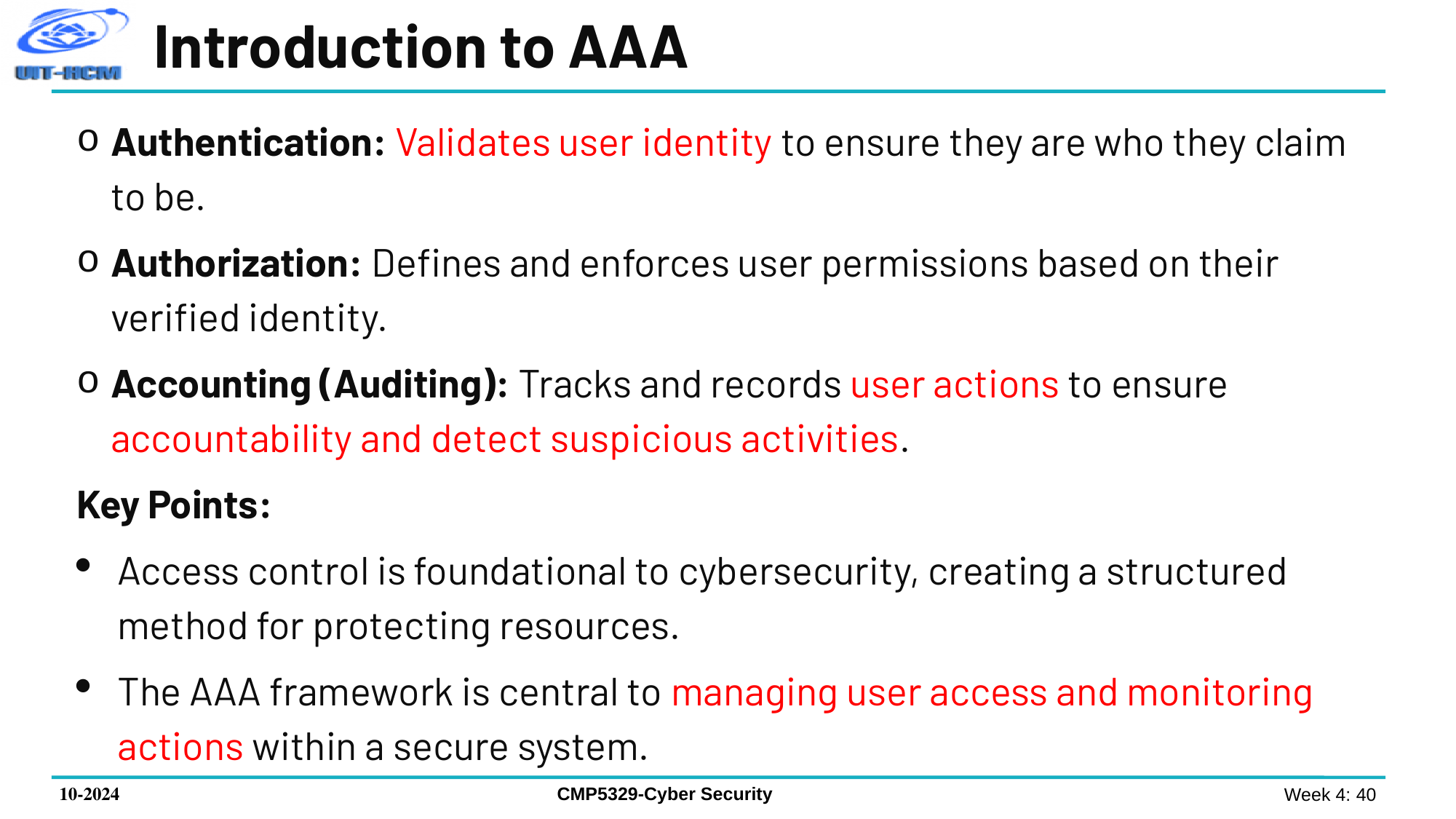

Introduction to AAA

Authentication: Validates user identity to ensure they are who they claim to be.
Authorization: Defines and enforces user permissions based on their verified identity.
Accounting (Auditing): Tracks and records user actions to ensure accountability and detect suspicious activities.
Key Points:
Access control is foundational to cybersecurity, creating a structured method for protecting resources.
The AAA framework is central to managing user access and monitoring actions within a secure system.